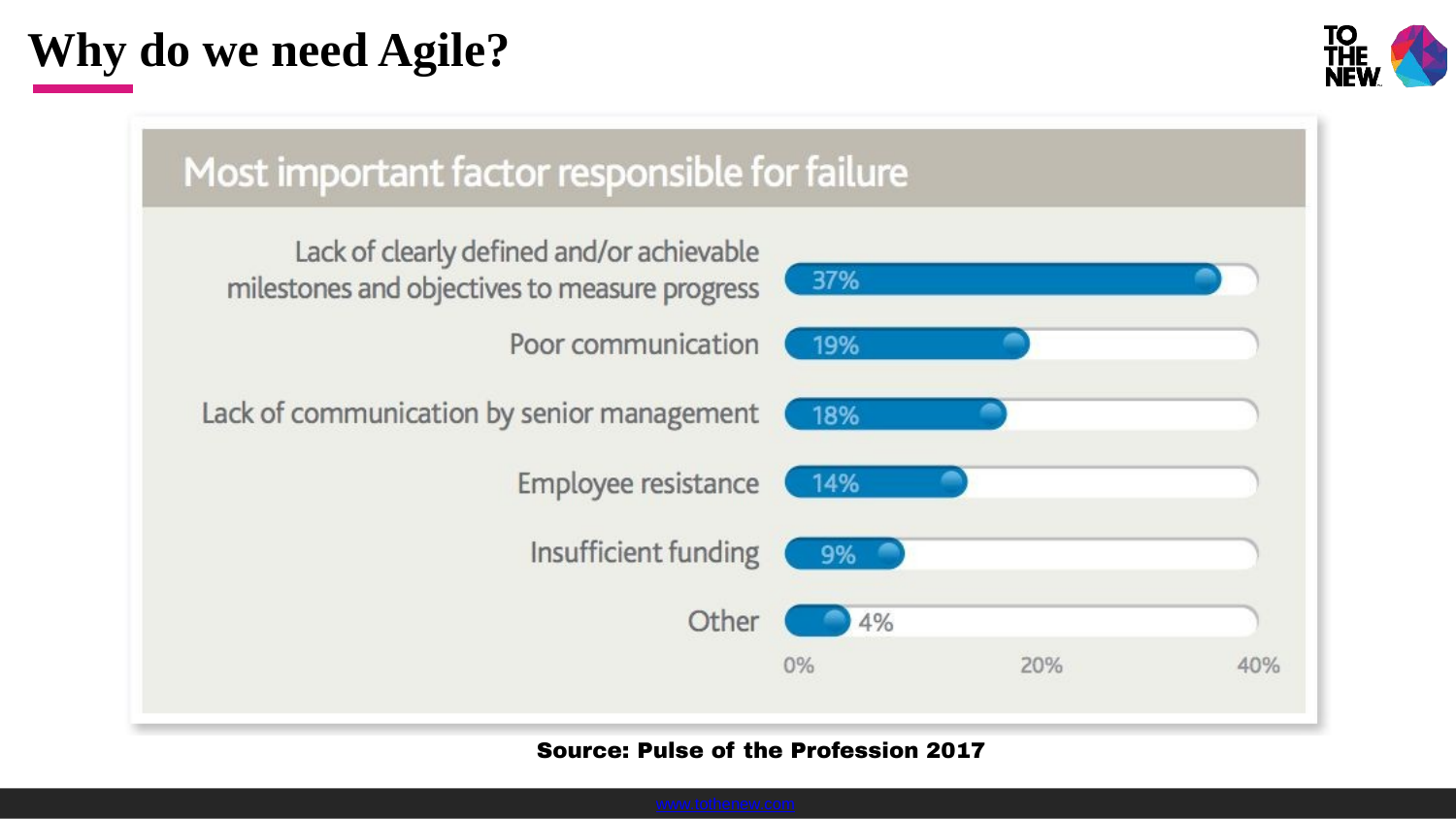

# Why do we need Agile?

Source: Pulse of the Profession 2017
www.tothenew.com